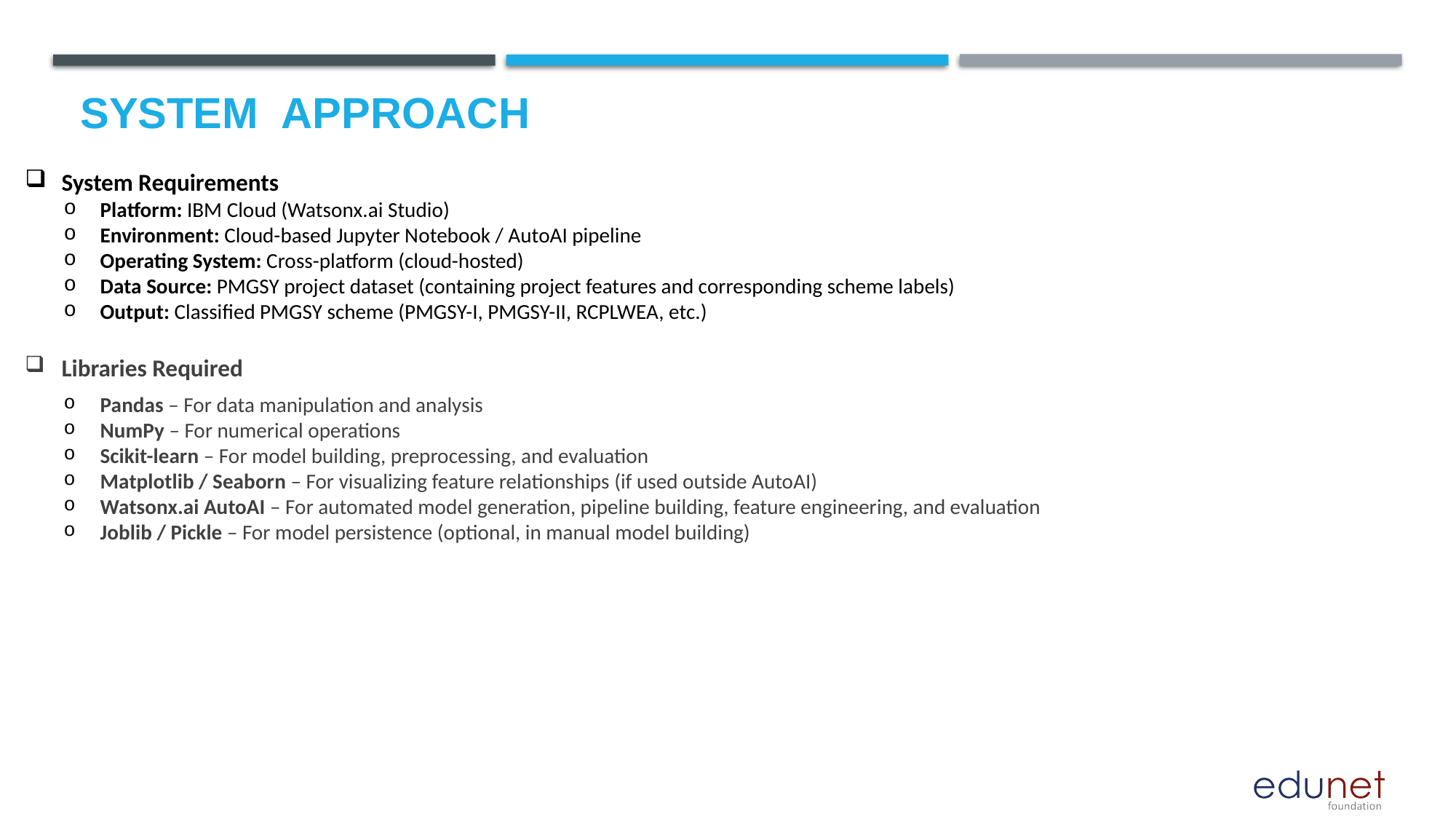

# System  Approach
System Requirements
Platform: IBM Cloud (Watsonx.ai Studio)
Environment: Cloud-based Jupyter Notebook / AutoAI pipeline
Operating System: Cross-platform (cloud-hosted)
Data Source: PMGSY project dataset (containing project features and corresponding scheme labels)
Output: Classified PMGSY scheme (PMGSY-I, PMGSY-II, RCPLWEA, etc.)

Libraries Required
Pandas – For data manipulation and analysis
NumPy – For numerical operations
Scikit-learn – For model building, preprocessing, and evaluation
Matplotlib / Seaborn – For visualizing feature relationships (if used outside AutoAI)
Watsonx.ai AutoAI – For automated model generation, pipeline building, feature engineering, and evaluation
Joblib / Pickle – For model persistence (optional, in manual model building)